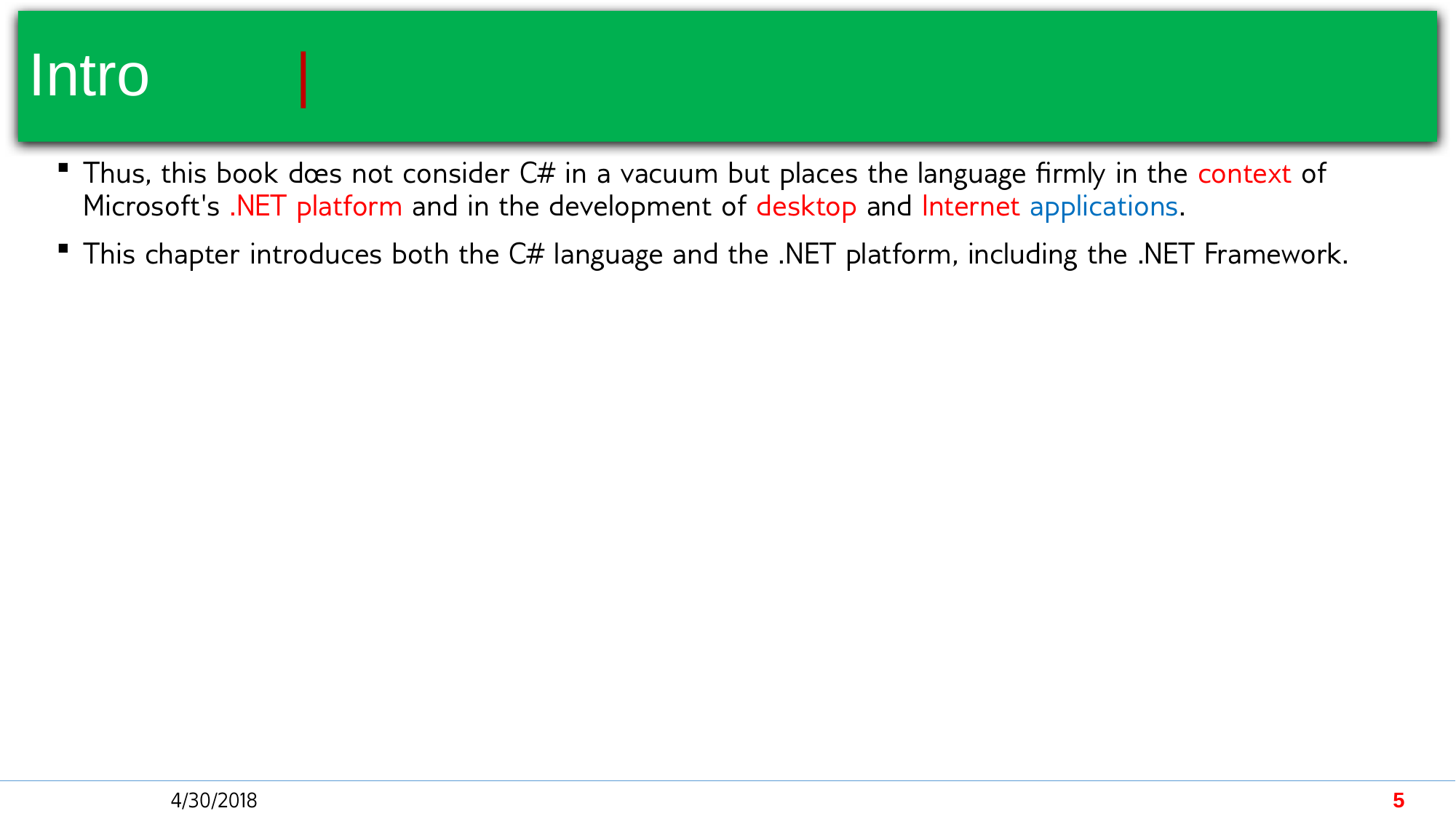

# Intro											    |
Thus, this book does not consider C# in a vacuum but places the language firmly in the context of Microsoft's .NET platform and in the development of desktop and Internet applications.
This chapter introduces both the C# language and the .NET platform, including the .NET Framework.
4/30/2018
5